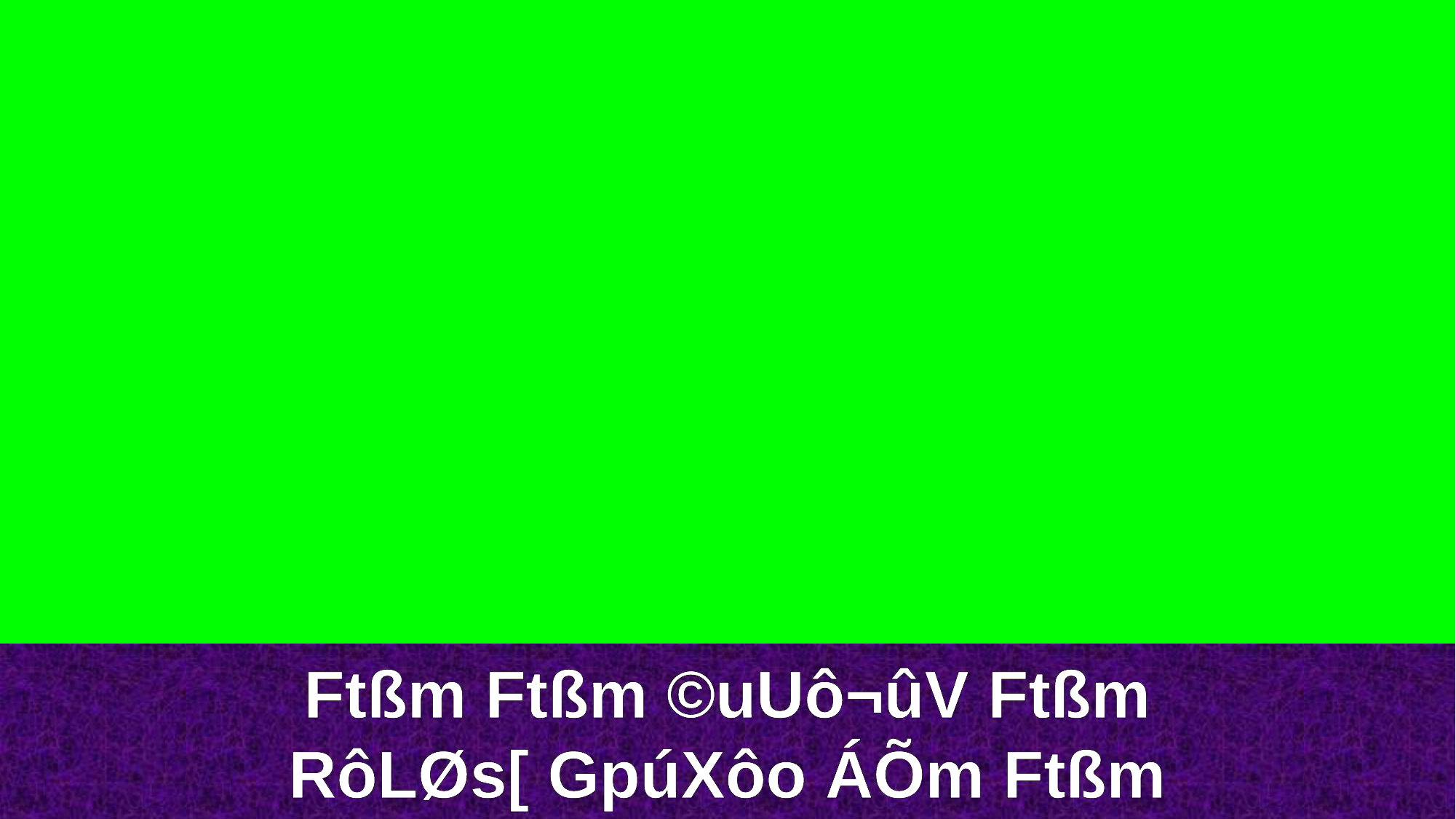

Ftßm Ftßm ©uUô¬ûV Ftßm
RôLØs[ GpúXôo ÁÕm Ftßm